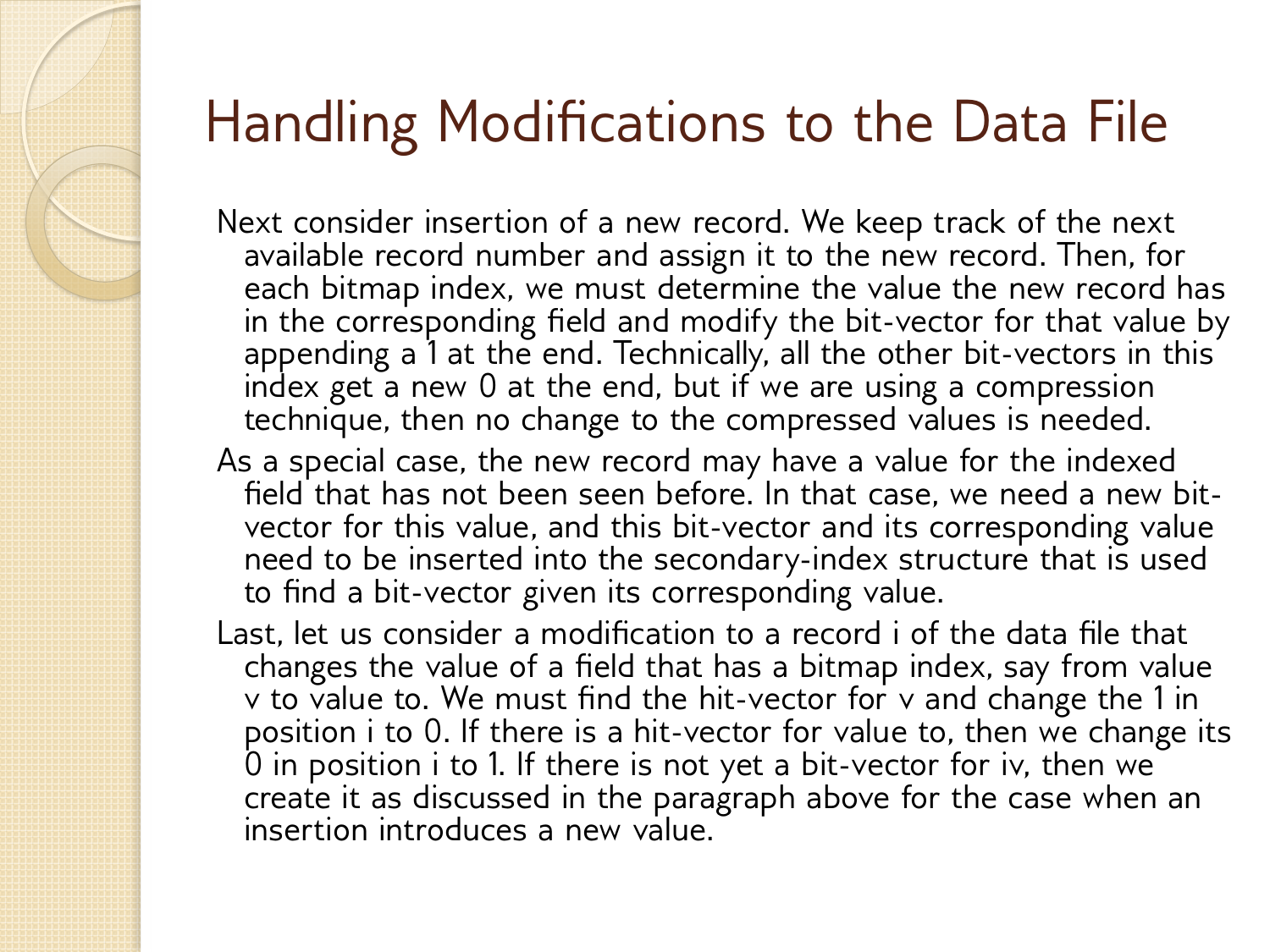

# Handling Modifications to the Data File
Next consider insertion of a new record. We keep track of the next available record number and assign it to the new record. Then, for each bitmap index, we must determine the value the new record has in the corresponding field and modify the bit-vector for that value by appending a 1 at the end. Technically, all the other bit-vectors in this index get a new 0 at the end, but if we are using a compression technique, then no change to the compressed values is needed.
As a special case, the new record may have a value for the indexed field that has not been seen before. In that case, we need a new bit-vector for this value, and this bit-vector and its corresponding value need to be inserted into the secondary-index structure that is used to find a bit-vector given its corresponding value.
Last, let us consider a modification to a record i of the data file that changes the value of a field that has a bitmap index, say from value v to value to. We must find the hit-vector for v and change the 1 in position i to 0. If there is a hit-vector for value to, then we change its 0 in position i to 1. If there is not yet a bit-vector for iv, then we create it as discussed in the paragraph above for the case when an insertion introduces a new value.